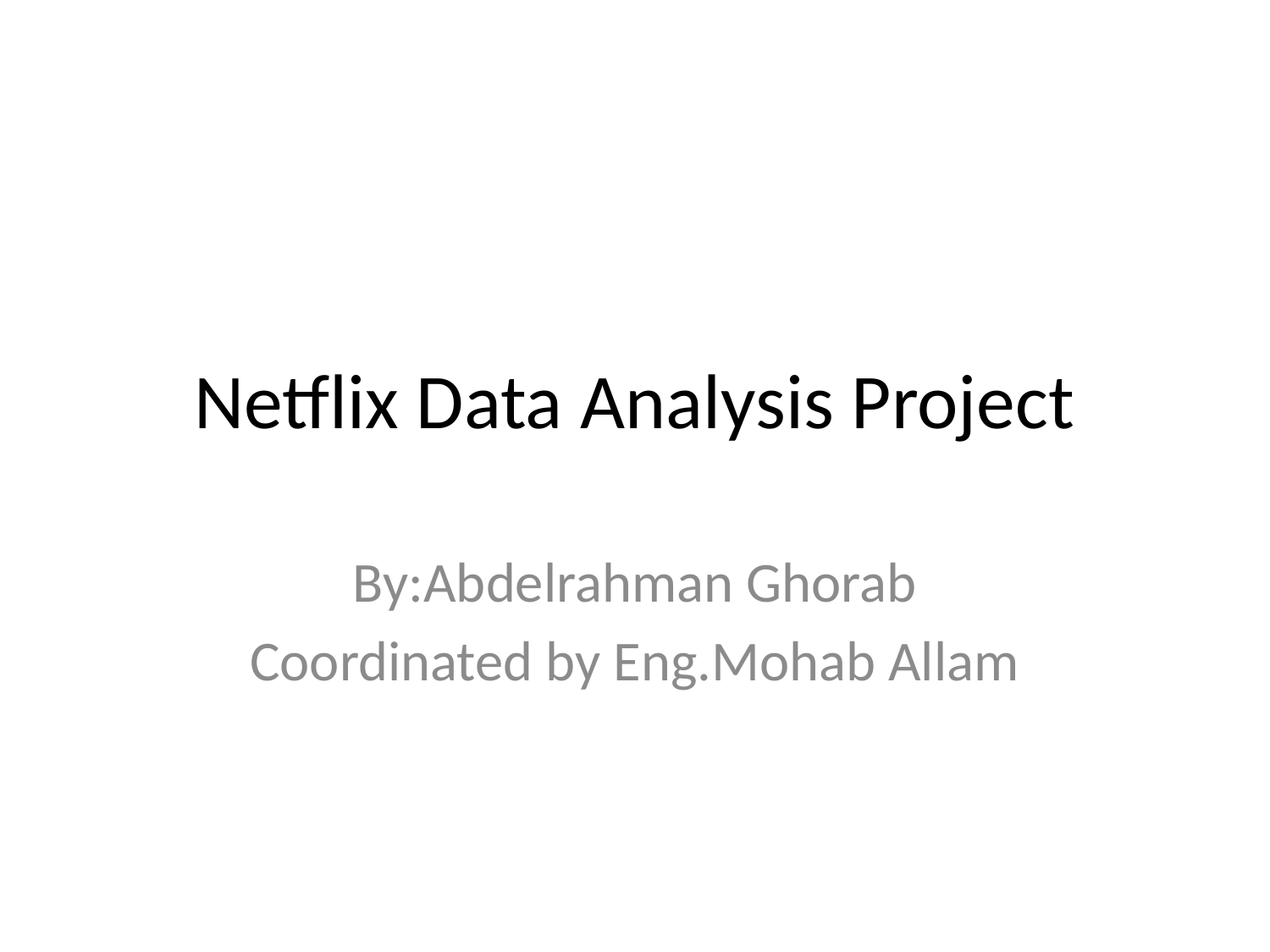

# Netflix Data Analysis Project
By:Abdelrahman Ghorab
Coordinated by Eng.Mohab Allam